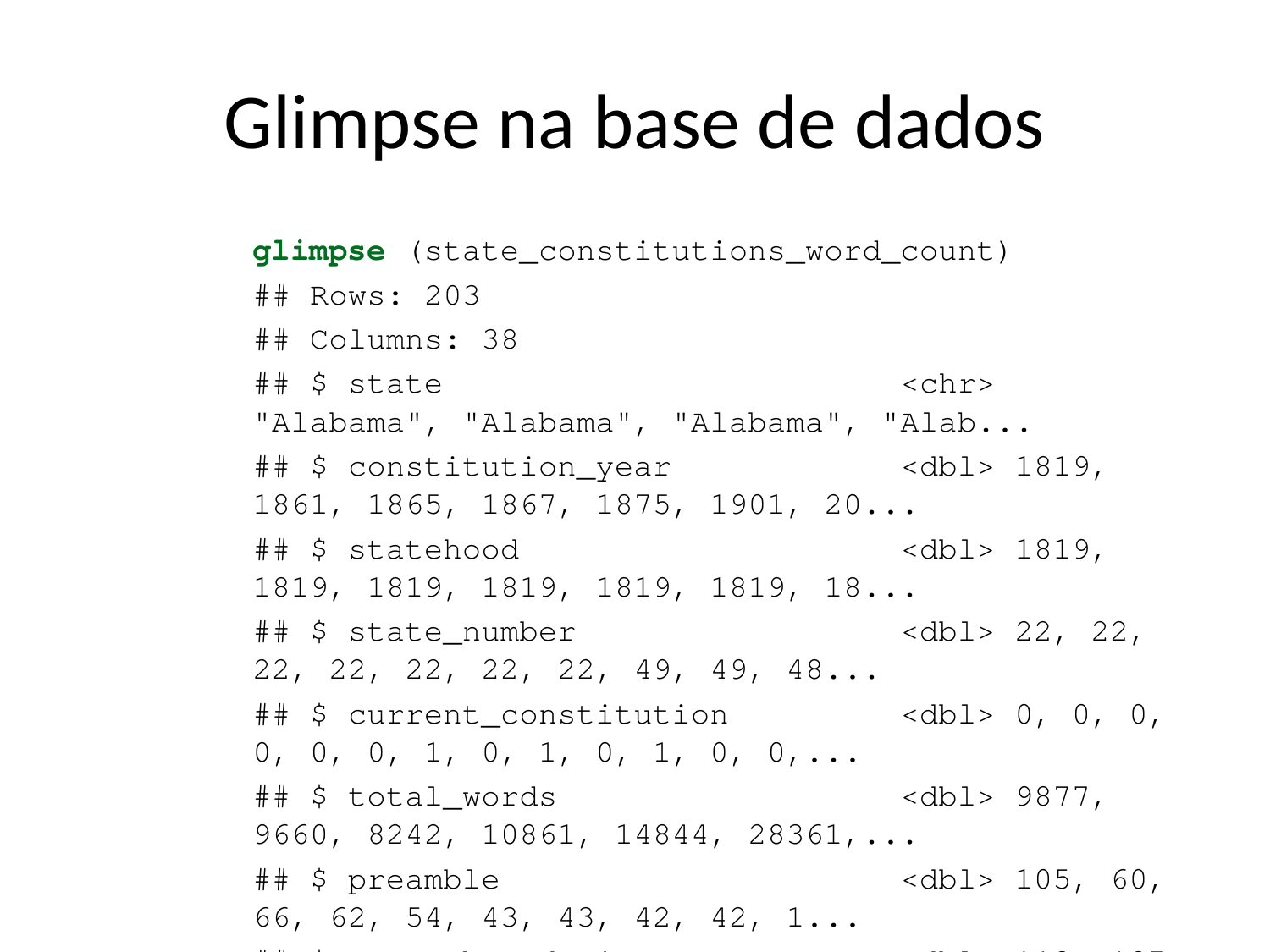

# Glimpse na base de dados
glimpse (state_constitutions_word_count)
## Rows: 203
## Columns: 38
## $ state                        <chr> "Alabama", "Alabama", "Alabama", "Alab...
## $ constitution_year            <dbl> 1819, 1861, 1865, 1867, 1875, 1901, 20...
## $ statehood                    <dbl> 1819, 1819, 1819, 1819, 1819, 1819, 18...
## $ state_number                 <dbl> 22, 22, 22, 22, 22, 22, 22, 49, 49, 48...
## $ current_constitution         <dbl> 0, 0, 0, 0, 0, 0, 1, 0, 1, 0, 1, 0, 0,...
## $ total_words                  <dbl> 9877, 9660, 8242, 10861, 14844, 28361,...
## $ preamble                     <dbl> 105, 60, 66, 62, 54, 43, 43, 42, 42, 1...
## $ state_boundaries             <dbl> 113, 137, 152, 152, 151, 196, 196, 37,...
## $ declaration_rights           <dbl> 975, 976, 1011, 867, 1012, 1251, 1409,...
## $ religion                     <dbl> 212, 221, 190, 92, 146, 145, 697, 53, ...
## $ discrimination               <dbl> 344, 170, 170, 122, 153, 206, 255, 71,...
## $ private_property             <dbl> 18, 62, 67, 384, 571, 728, 840, 39, 39...
## $ suffrage_elections           <dbl> 251, 244, 217, 410, 423, 3745, 709, 21...
## $ people_initiative            <dbl> 0, 0, 0, 0, 0, 0, 5, 450, 479, 1506, 1...
## $ representation_apportionment <dbl> 946, 636, 502, 762, 855, 976, 976, 264...
## $ legislative                  <dbl> 1183, 1144, 1245, 1124, 1773, 2243, 44...
## $ executive                    <dbl> 1209, 1238, 1187, 1228, 1593, 2574, 25...
## $ judicial                     <dbl> 1345, 1497, 1406, 1597, 2062, 3253, 56...
## $ militia                      <dbl> 164, 161, 137, 292, 258, 359, 379, 28,...
## $ general_operations           <dbl> 548, 473, 449, 453, 864, 1685, 3171, 3...
## $ education                    <dbl> 13, 13, 24, 750, 693, 1116, 5539, 144,...
## $ taxation_finance             <dbl> 124, 269, 208, 316, 1071, 1907, 19051,...
## $ business_corporations        <dbl> 0, 21, 16, 470, 907, 1156, 4663, 31, 4...
## $ railroads_canals             <dbl> 0, 0, 0, 10, 142, 273, 283, 0, 0, 26, ...
## $ banking                      <dbl> 380, 267, 264, 281, 257, 487, 664, 0, ...
## $ social_regulations           <dbl> 70, 64, 76, 103, 126, 168, 541, 0, 20,...
## $ public_goods                 <dbl> 68, 117, 60, 122, 108, 95, 14837, 84, ...
## $ agriculture                  <dbl> 0, 0, 0, 59, 9, 49, 6093, 0, 0, 39, 50...
## $ natural_environment          <dbl> 0, 0, 0, 0, 0, 0, 12078, 763, 795, 48,...
## $ entitlements                 <dbl> 0, 0, 0, 23, 32, 53, 7205, 33, 55, 179...
## $ public_institutions          <dbl> 0, 0, 0, 8, 7, 161, 5713, 8, 8, 146, 2...
## $ state_lands                  <dbl> 0, 0, 0, 0, 0, 110, 120, 219, 219, 446...
## $ state_powers                 <dbl> 119, 132, 133, 129, 95, 137, 303, 171,...
## $ local_government             <dbl> 178, 107, 78, 166, 862, 3412, 236269, ...
## $ federal_government           <dbl> 681, 927, 288, 620, 372, 429, 3376, 14...
## $ amendment_process            <dbl> 192, 237, 258, 259, 224, 823, 1063, 32...
## $ schedule                     <dbl> 620, 447, 0, 0, 24, 548, 548, 982, 981...
## $ postscript                   <dbl> 19, 40, 38, 0, 0, 33, 33, 28, 0, 0, 0,...